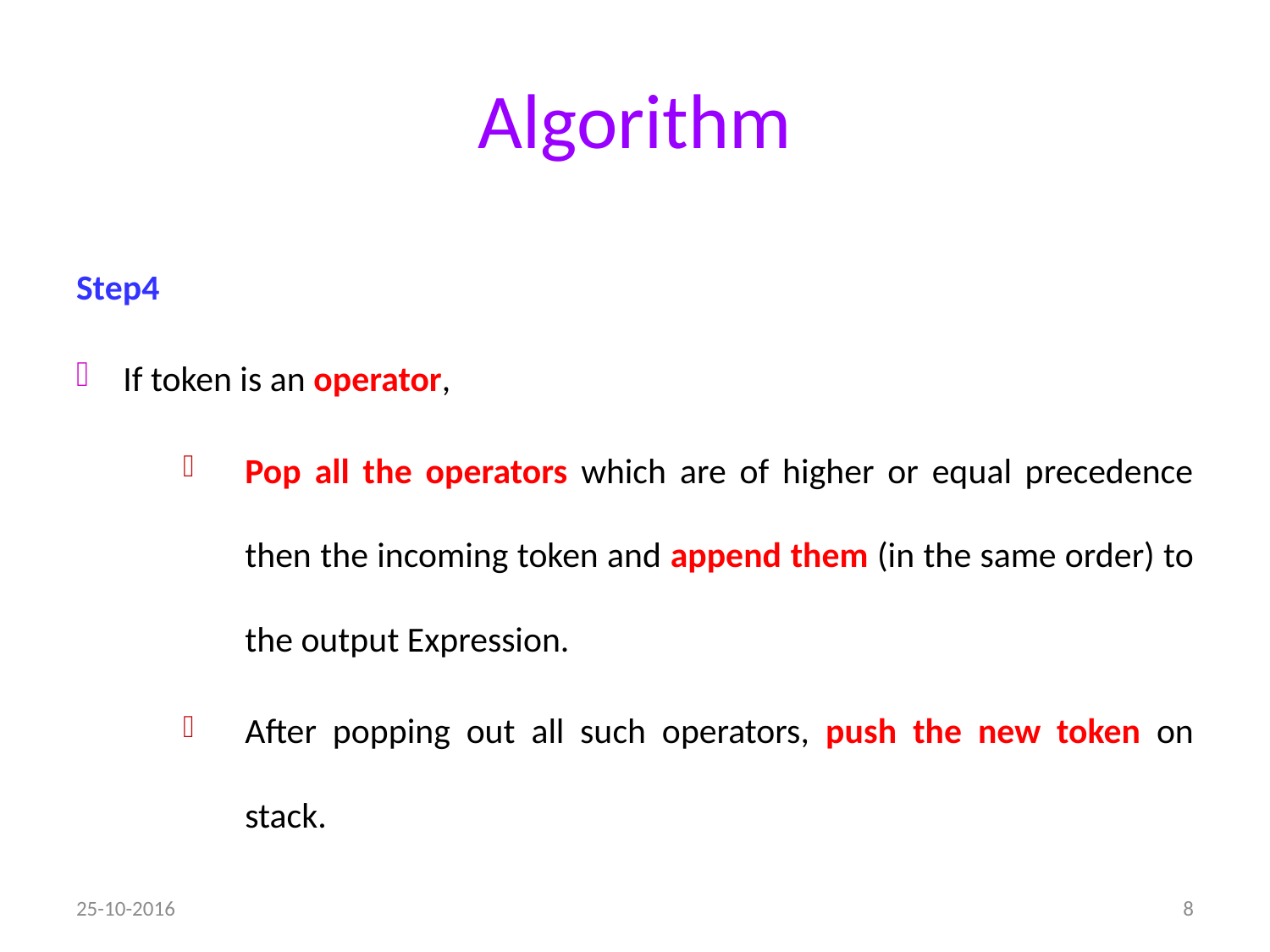

# Algorithm
Step4
If token is an operator,
Pop all the operators which are of higher or equal precedence then the incoming token and append them (in the same order) to the output Expression.
After popping out all such operators, push the new token on stack.
25-10-2016
8